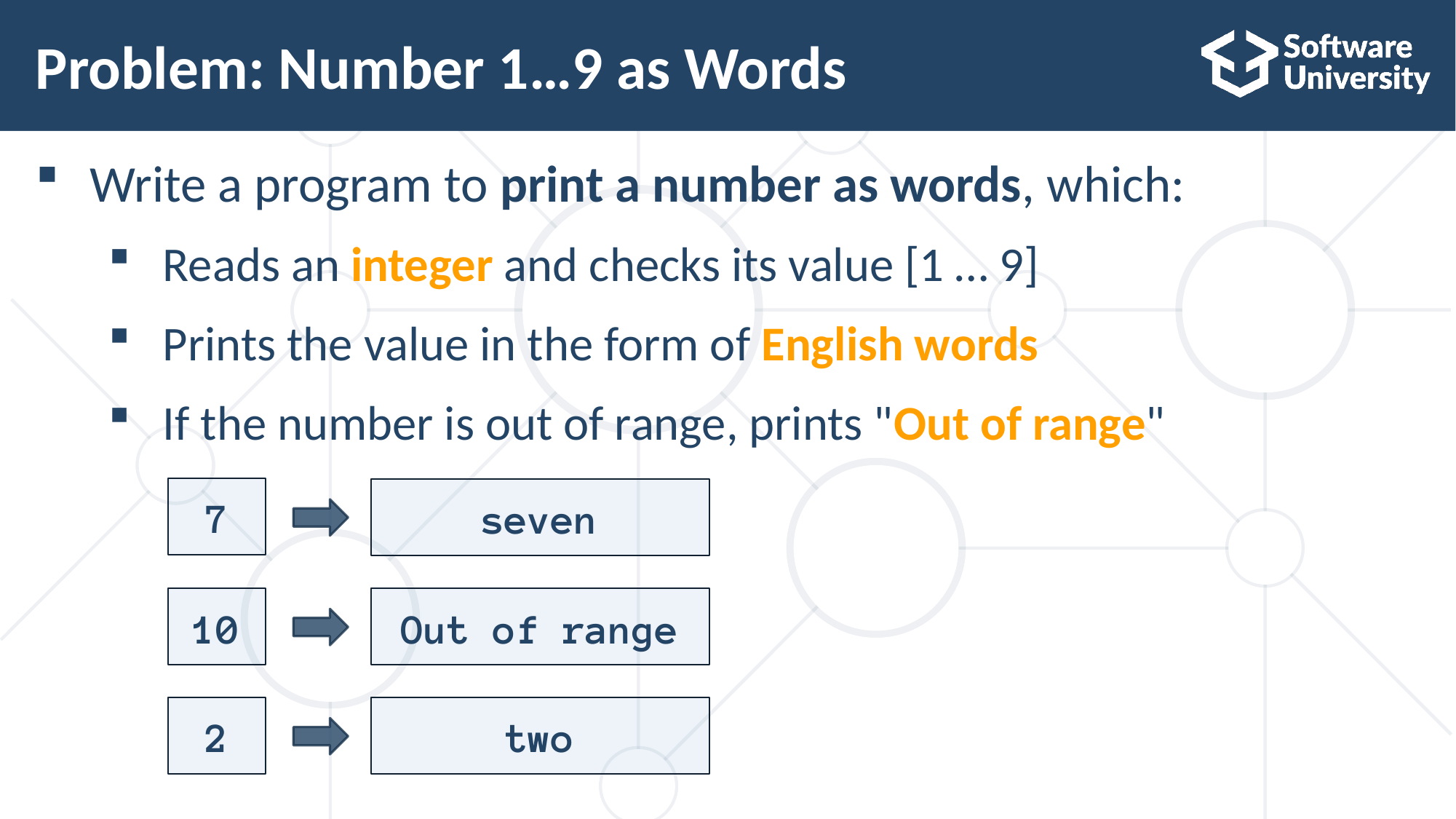

# Problem: Number 1…9 as Words
Write a program to print a number as words, which:
Reads an integer and checks its value [1 … 9]
Prints the value in the form of English words
If the number is out of range, prints "Out of range"

7
seven

10
Out of range

2
two